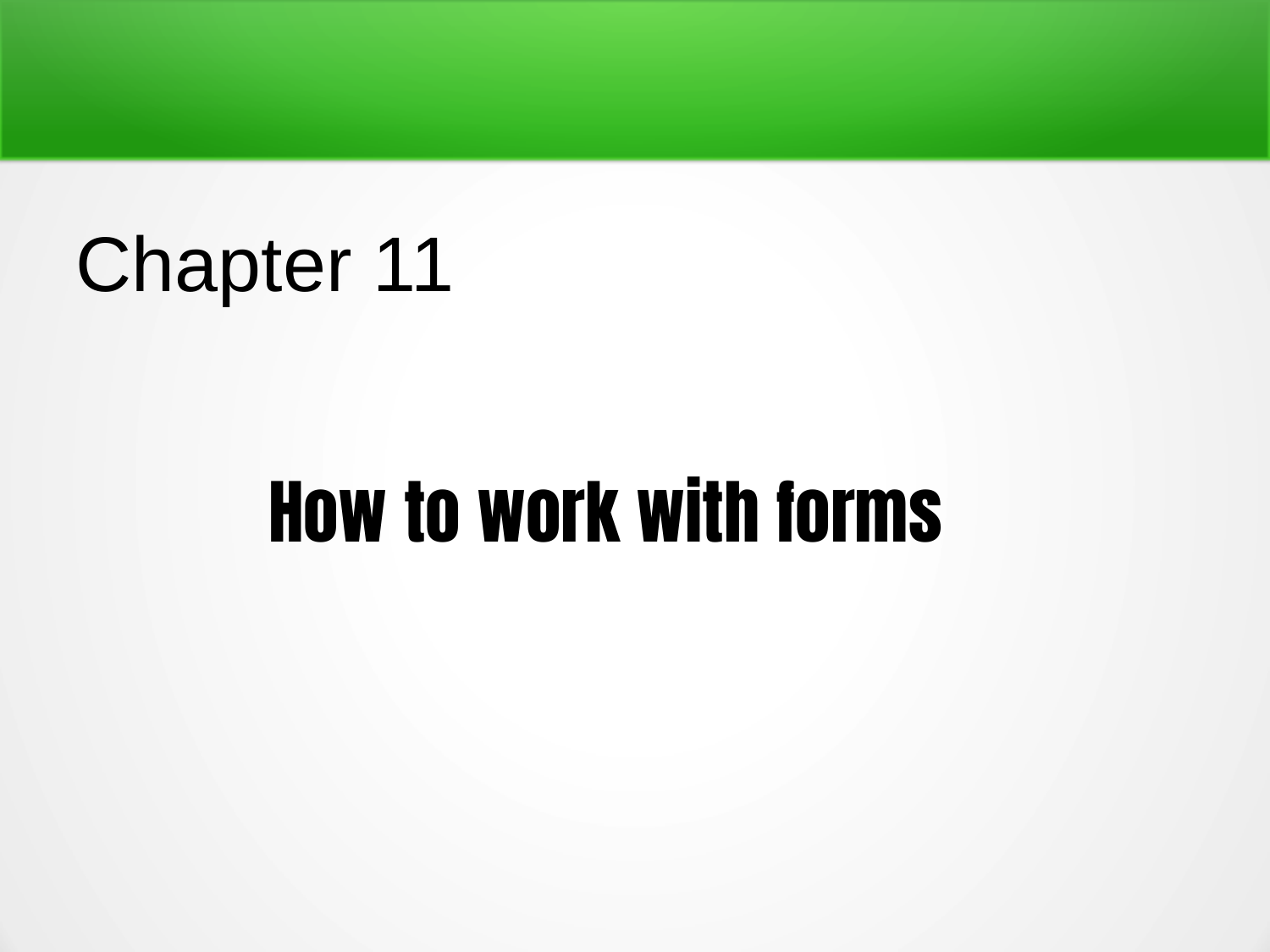

Chapter 11
How to work with forms